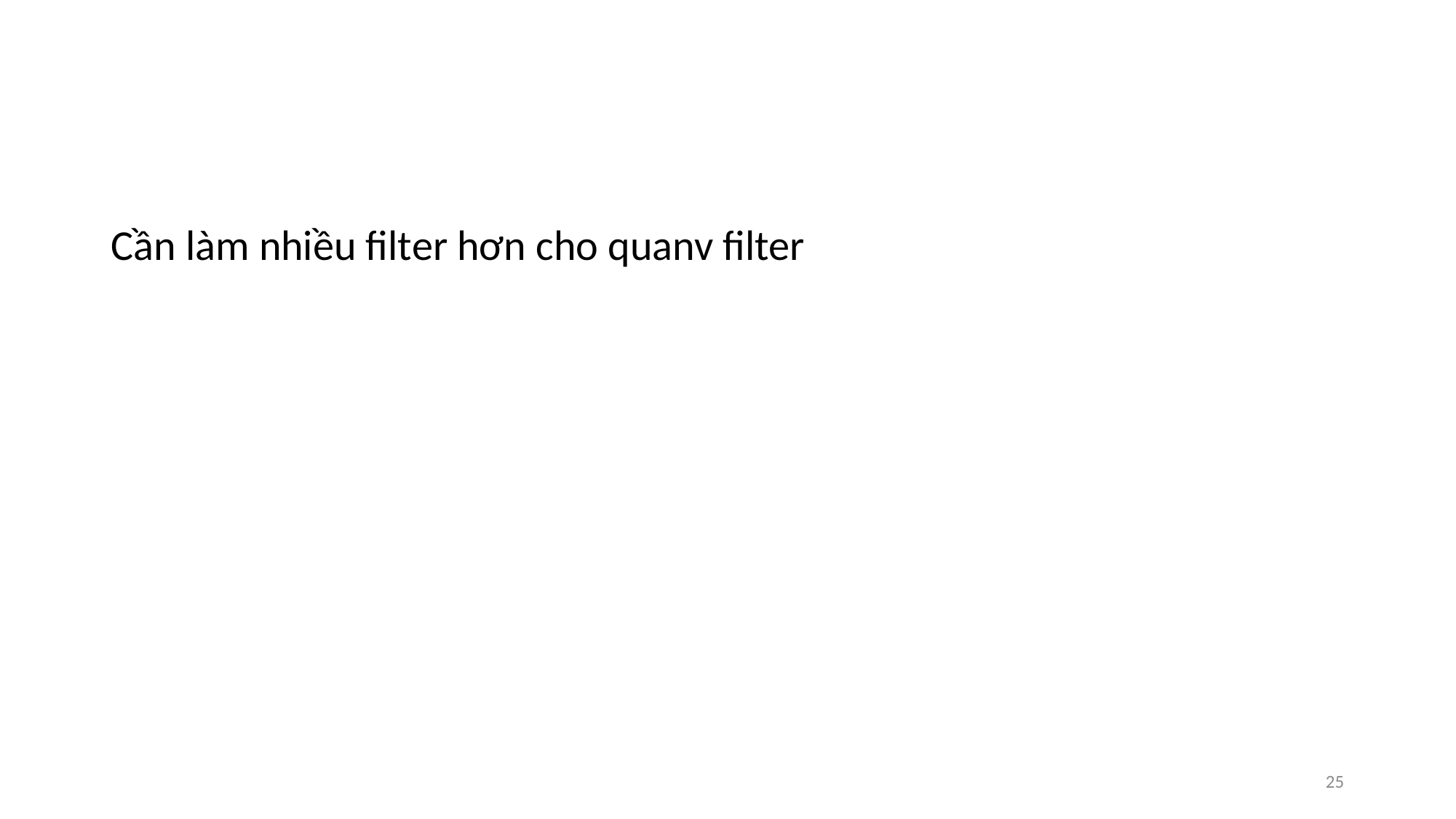

#
Cần làm nhiều filter hơn cho quanv filter
25